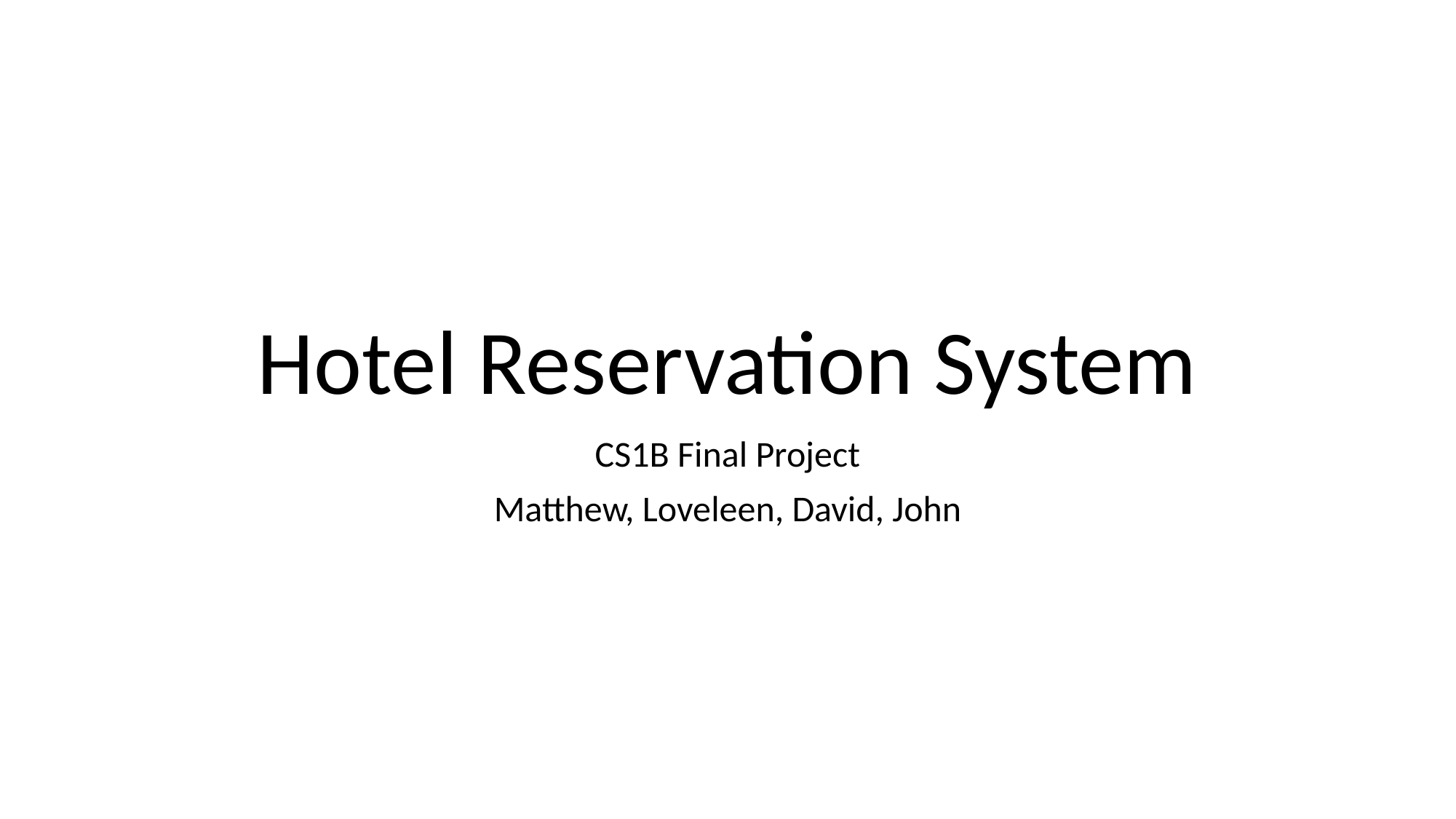

# Hotel Reservation System
CS1B Final Project
Matthew, Loveleen, David, John